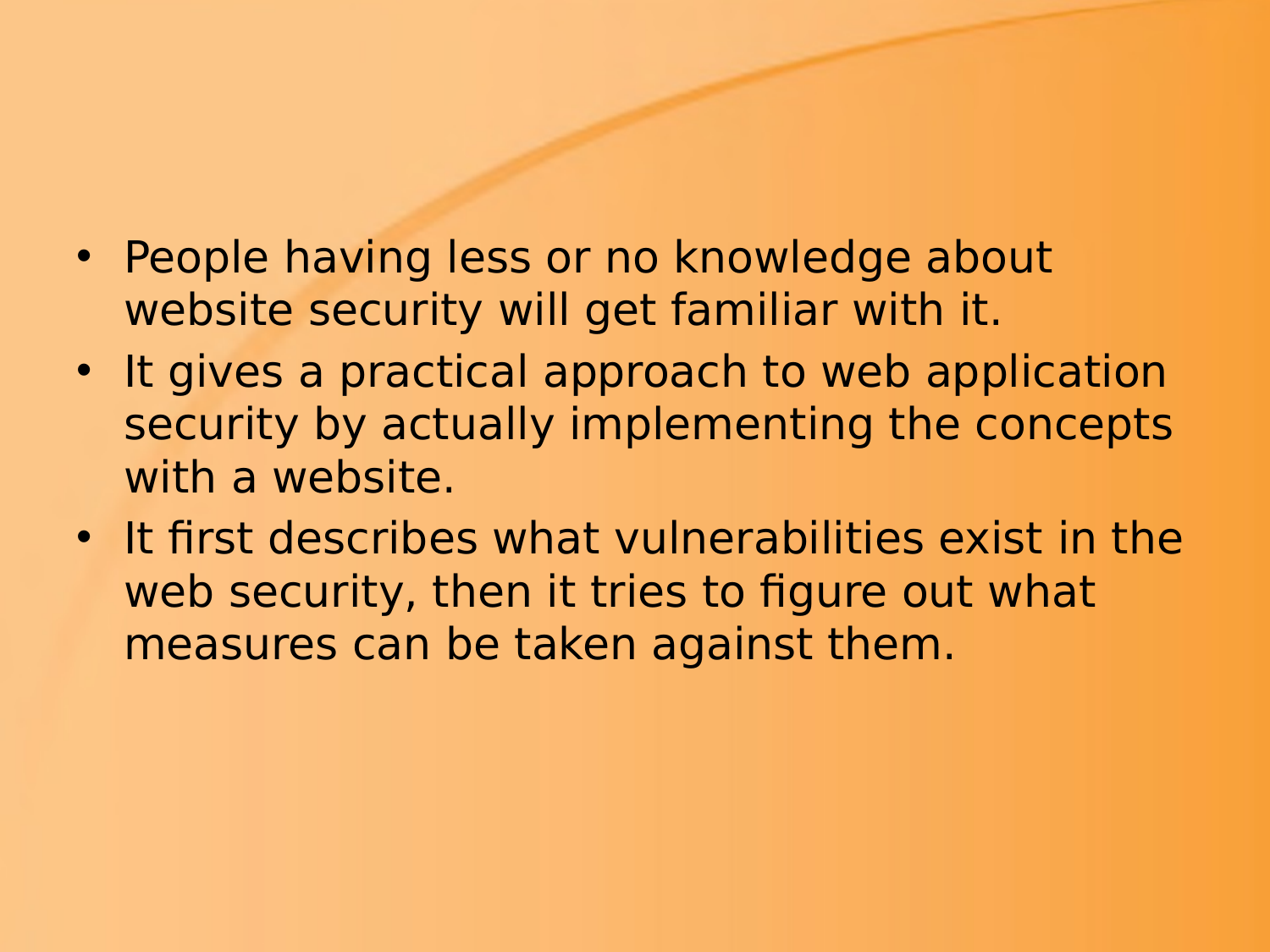

#
People having less or no knowledge about website security will get familiar with it.
It gives a practical approach to web application security by actually implementing the concepts with a website.
It first describes what vulnerabilities exist in the web security, then it tries to figure out what measures can be taken against them.